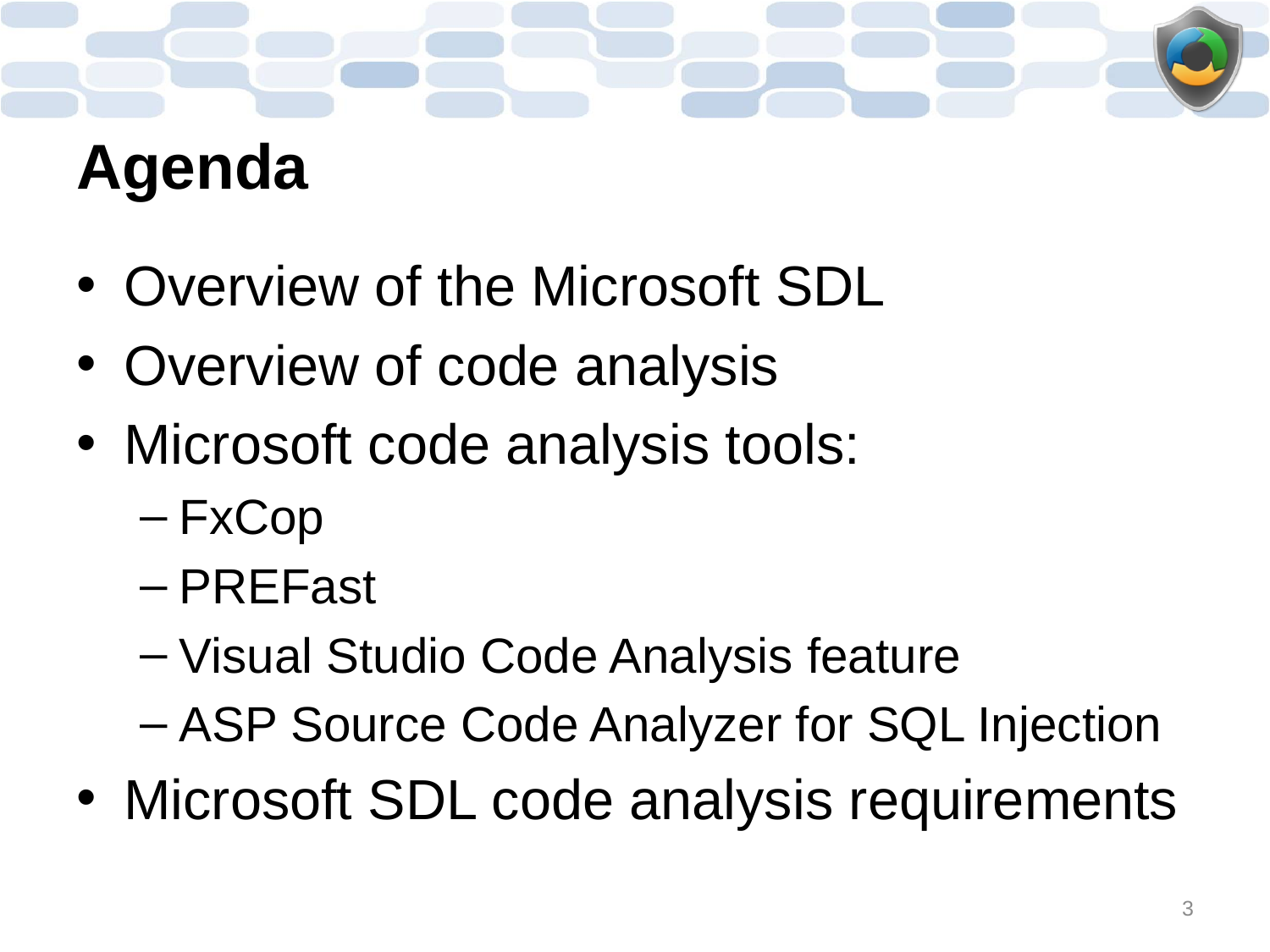

# Agenda
Overview of the Microsoft SDL
Overview of code analysis
Microsoft code analysis tools:
FxCop
PREFast
Visual Studio Code Analysis feature
ASP Source Code Analyzer for SQL Injection
Microsoft SDL code analysis requirements
3